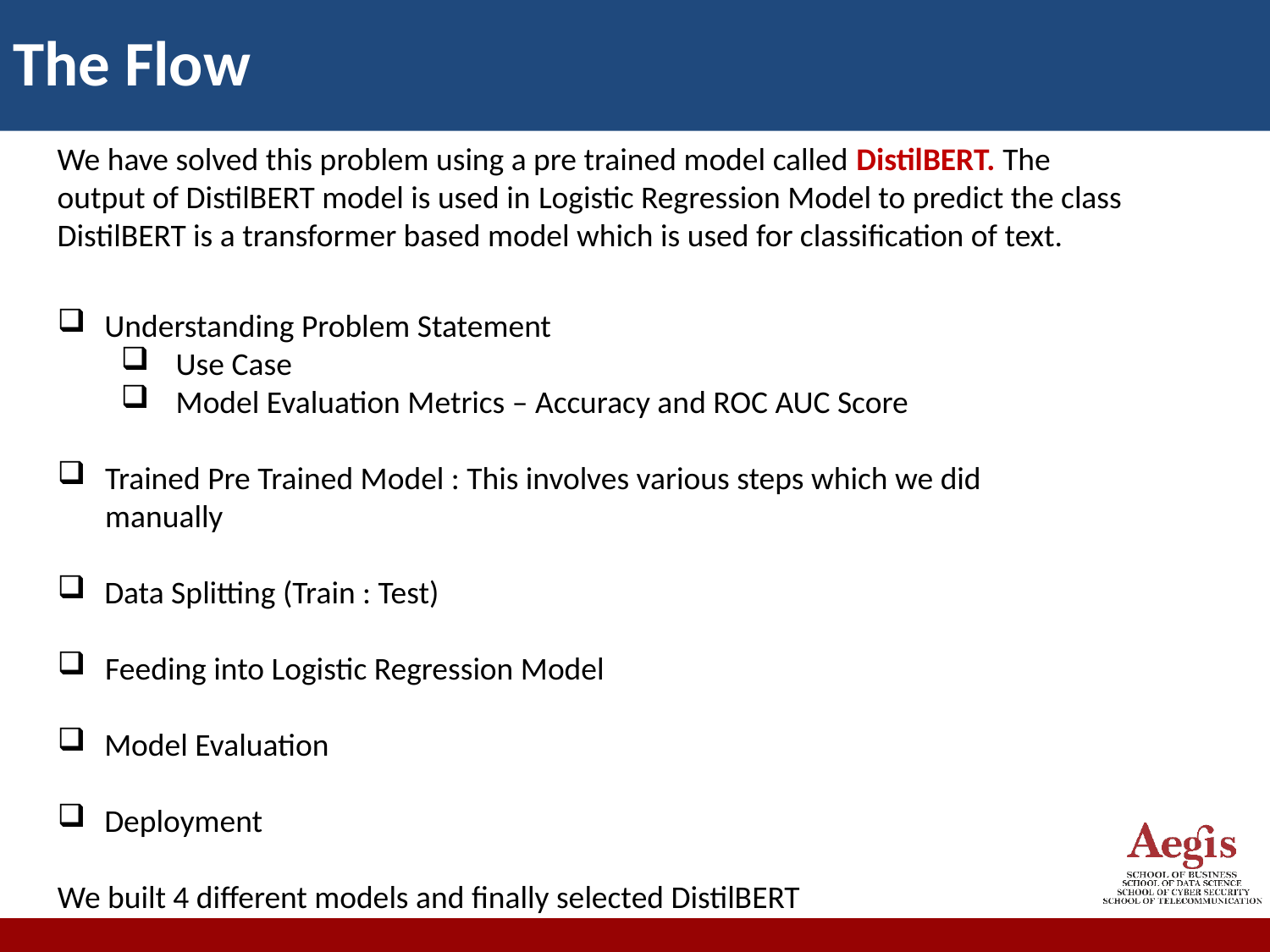

The Flow
We have solved this problem using a pre trained model called DistilBERT. The output of DistilBERT model is used in Logistic Regression Model to predict the class
DistilBERT is a transformer based model which is used for classification of text.

 Understanding Problem Statement
 Use Case
 Model Evaluation Metrics – Accuracy and ROC AUC Score

Trained Pre Trained Model : This involves various steps which we did manually

 Data Splitting (Train : Test)

Feeding into Logistic Regression Model

 Model Evaluation

 Deployment

We built 4 different models and finally selected DistilBERT